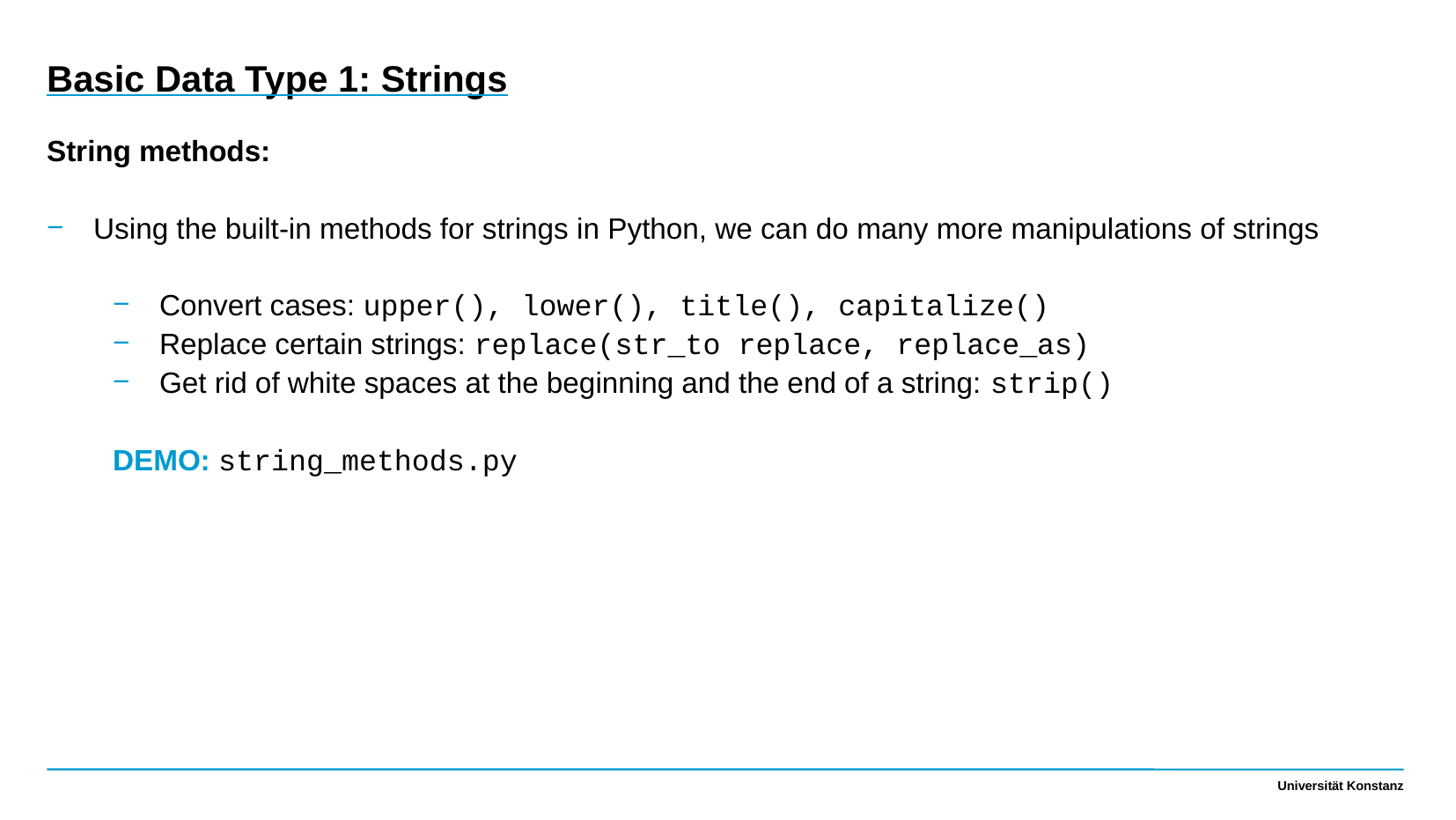

Basic Data Type 1: Strings
String methods:

Using the built-in methods for strings in Python, we can do many more manipulations of strings

Convert cases: upper(), lower(), title(), capitalize()
Replace certain strings: replace(str_to replace, replace_as)
Get rid of white spaces at the beginning and the end of a string: strip()

DEMO: string_methods.py